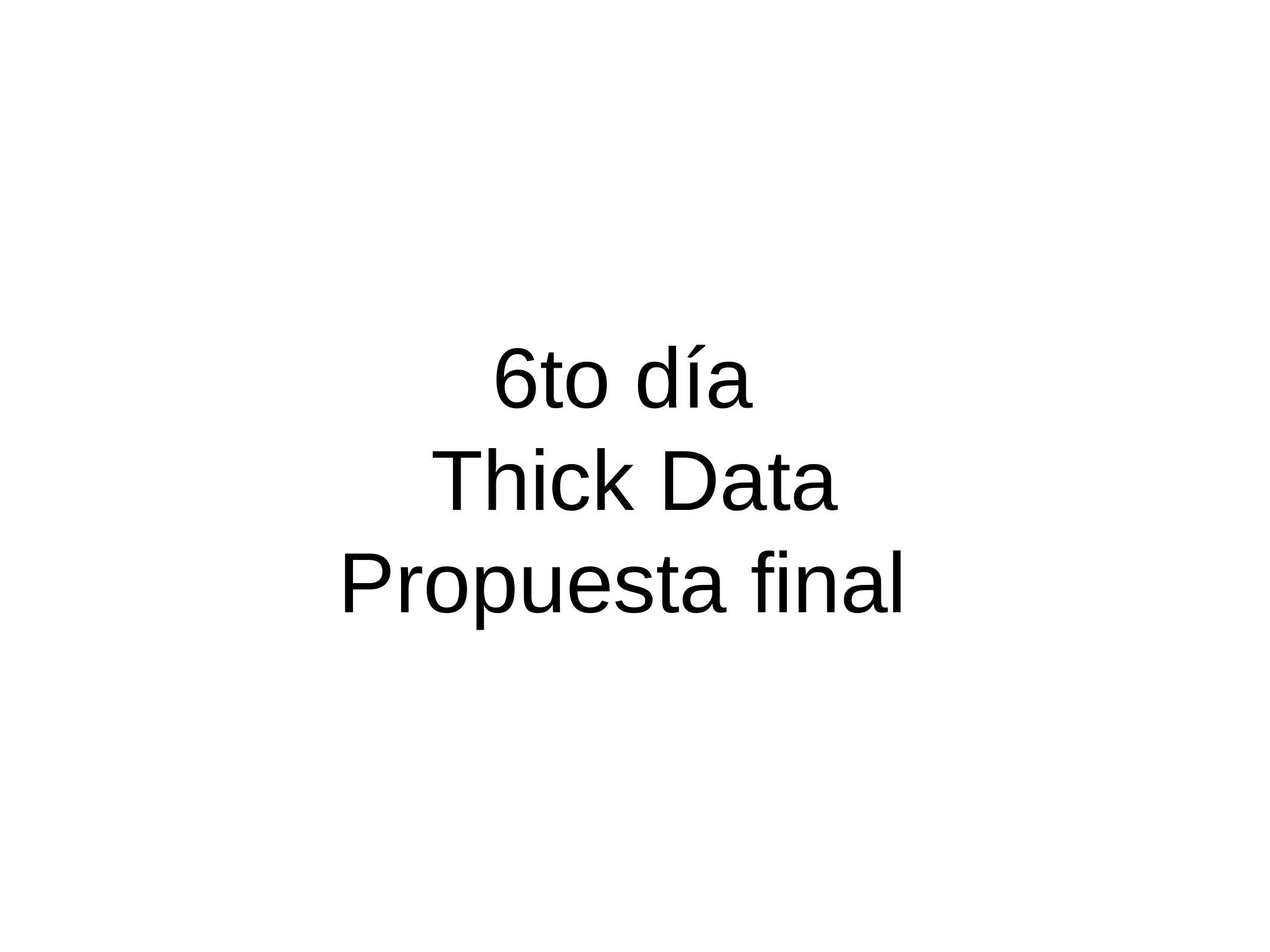

# 6to día
Thick Data
Propuesta final